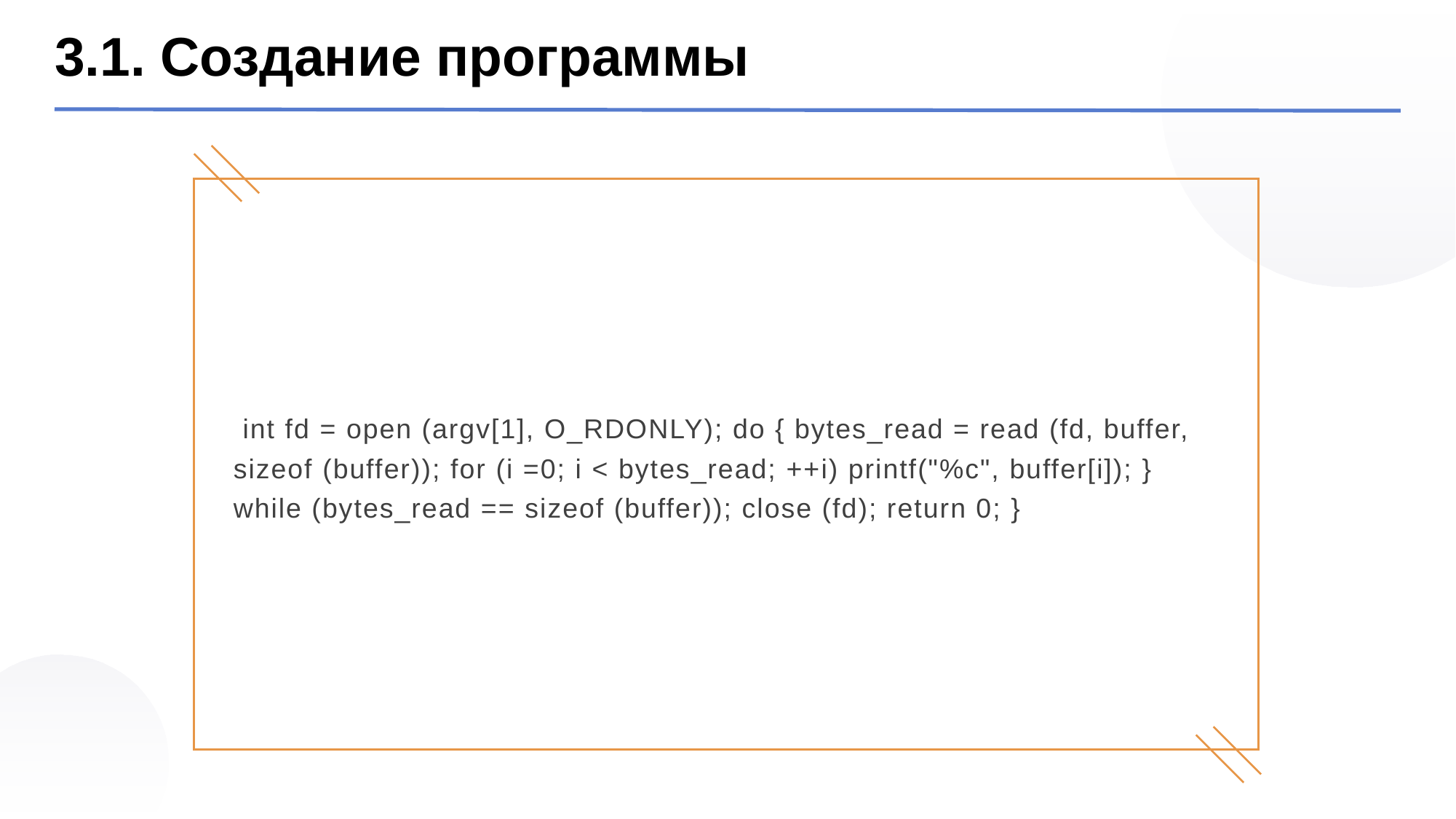

3.1. Создание программы

 int fd = open (argv[1], O_RDONLY); do { bytes_read = read (fd, buffer, sizeof (buffer)); for (i =0; i < bytes_read; ++i) printf("%c", buffer[i]); } while (bytes_read == sizeof (buffer)); close (fd); return 0; }